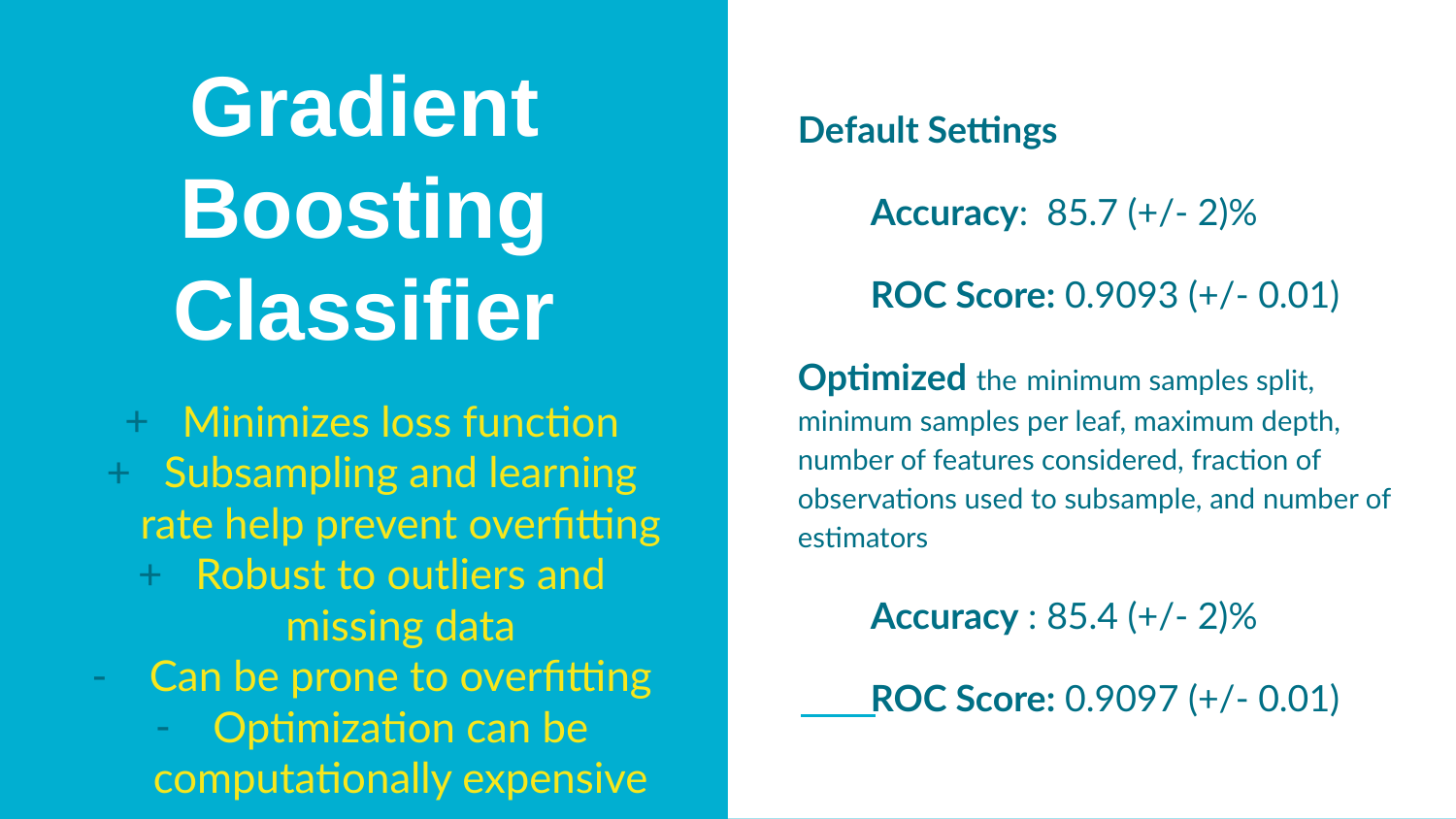

# Gradient Boosting Classifier
Default Settings
Accuracy:  85.7 (+/- 2)%
ROC Score: 0.9093 (+/- 0.01)
Optimized the minimum samples split, minimum samples per leaf, maximum depth, number of features considered, fraction of observations used to subsample, and number of estimators
Accuracy : 85.4 (+/- 2)%
ROC Score: 0.9097 (+/- 0.01)
Minimizes loss function
Subsampling and learning rate help prevent overfitting
Robust to outliers and missing data
Can be prone to overfitting
Optimization can be computationally expensive